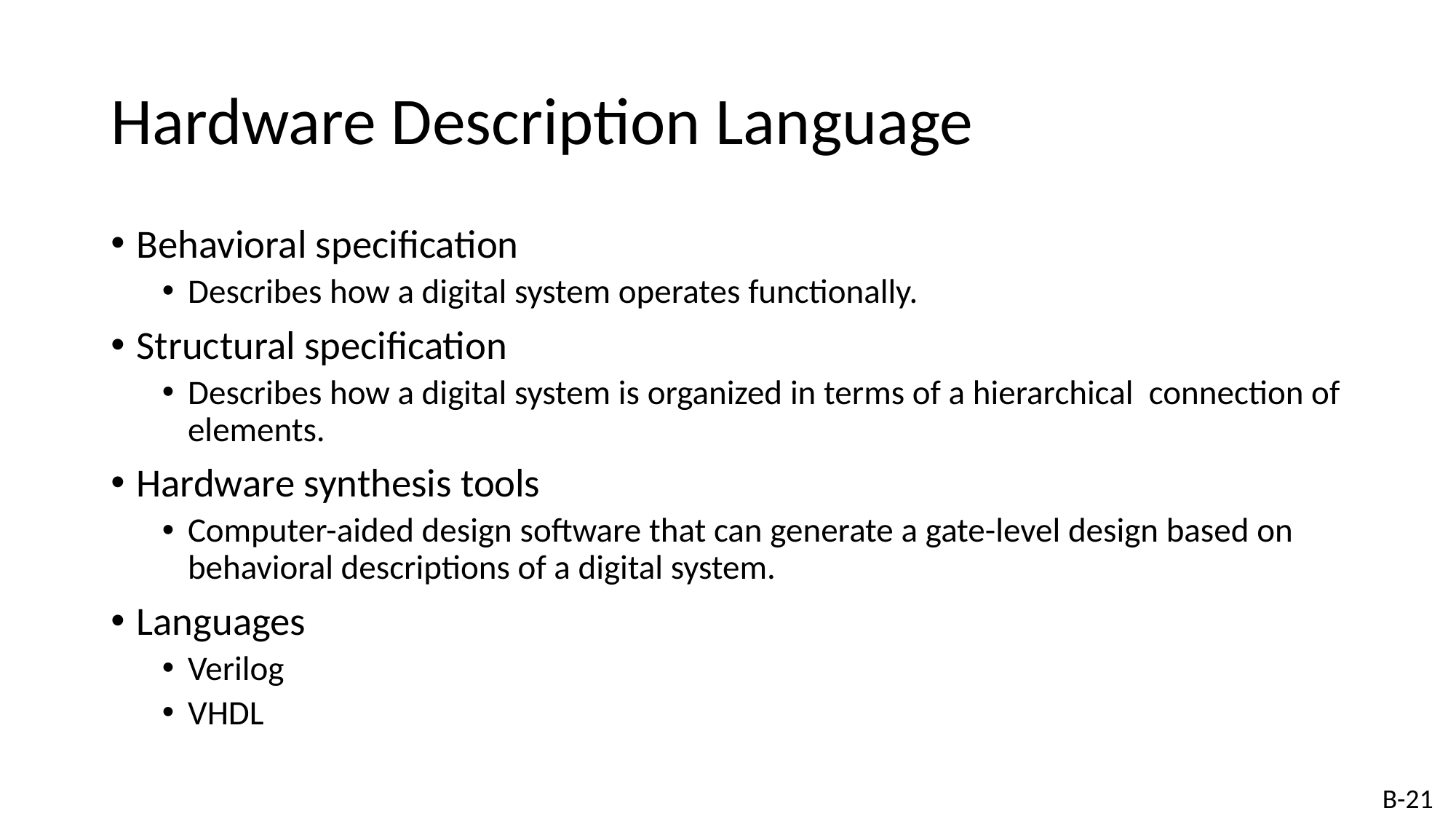

# Hardware Description Language
Behavioral specification
Describes how a digital system operates functionally.
Structural specification
Describes how a digital system is organized in terms of a hierarchical  connection of elements.
Hardware synthesis tools
Computer-aided design software that can generate a gate-level design based on behavioral descriptions of a digital system.
Languages
Verilog
VHDL

B-21